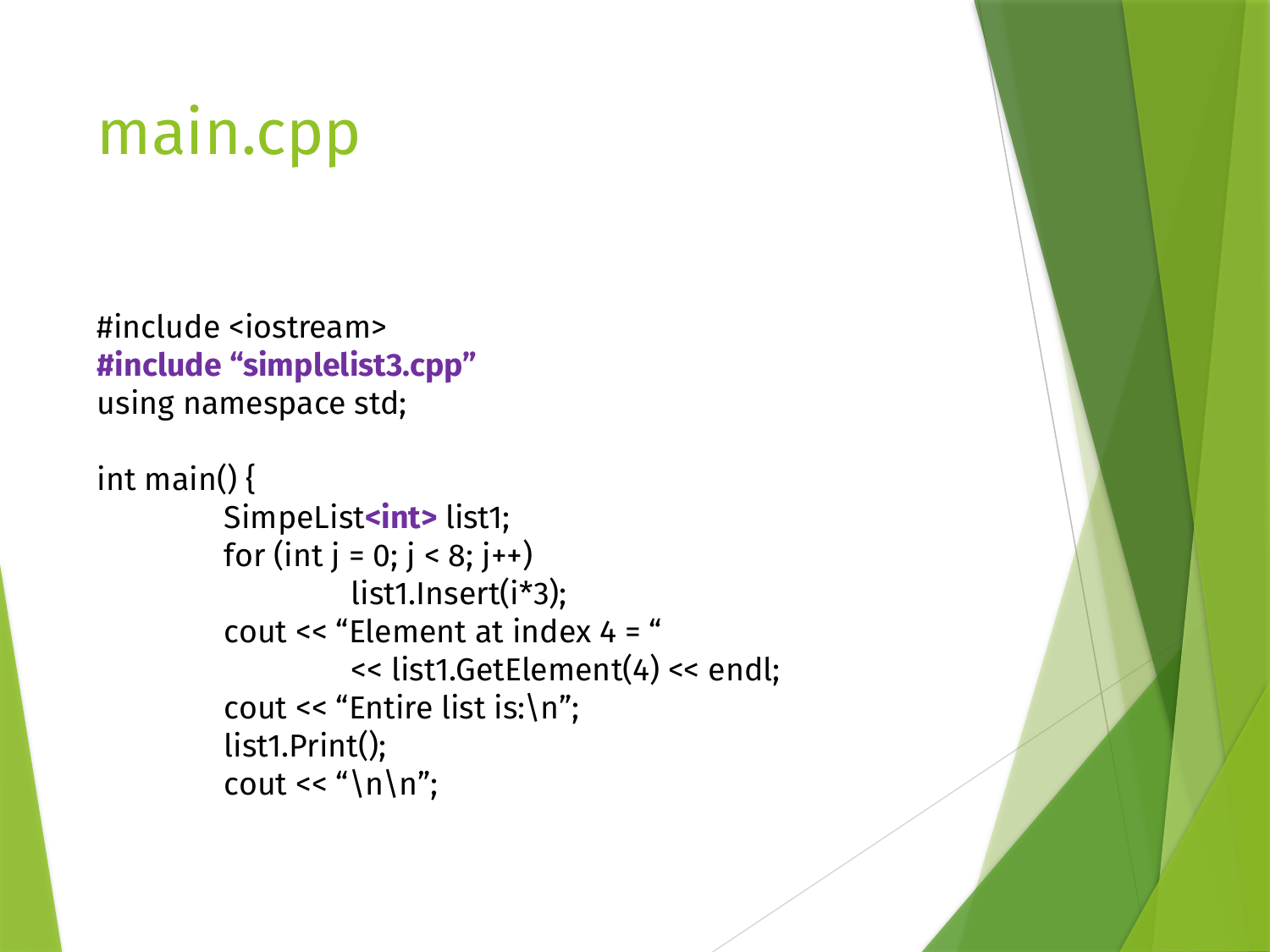

# main.cpp
#include <iostream>
#include “simplelist3.cpp”
using namespace std;

int main() {
	SimpeList<int> list1;
	for (int j = 0; j < 8; j++)
		list1.Insert(i*3);
	cout << “Element at index 4 = “
		<< list1.GetElement(4) << endl;
	cout << “Entire list is:\n”;
	list1.Print();
	cout << “\n\n”;